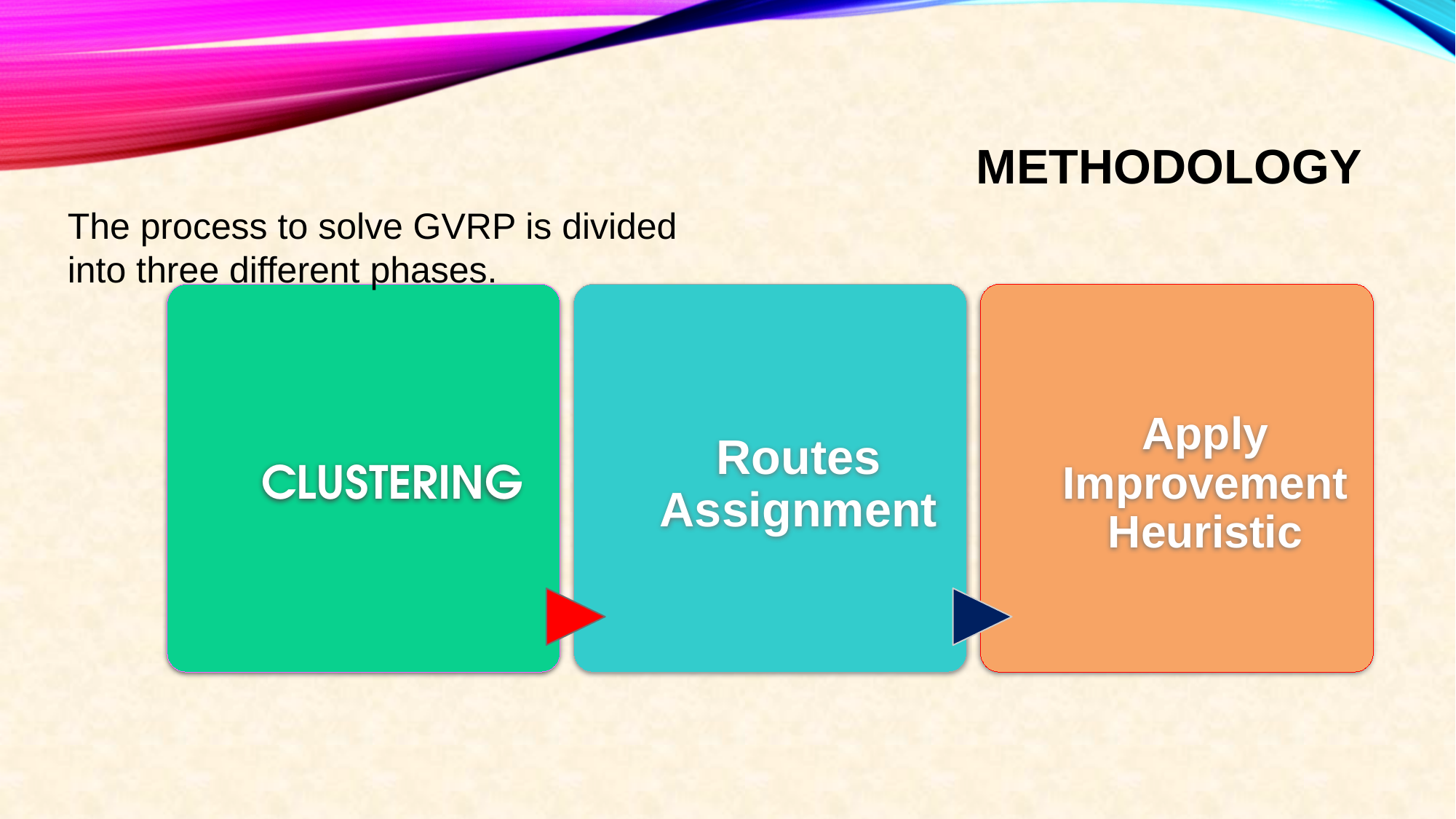

# Methodology
The process to solve GVRP is divided   into three different phases.

CLUSTERING

Routes Assignment

Apply Improvement Heuristic